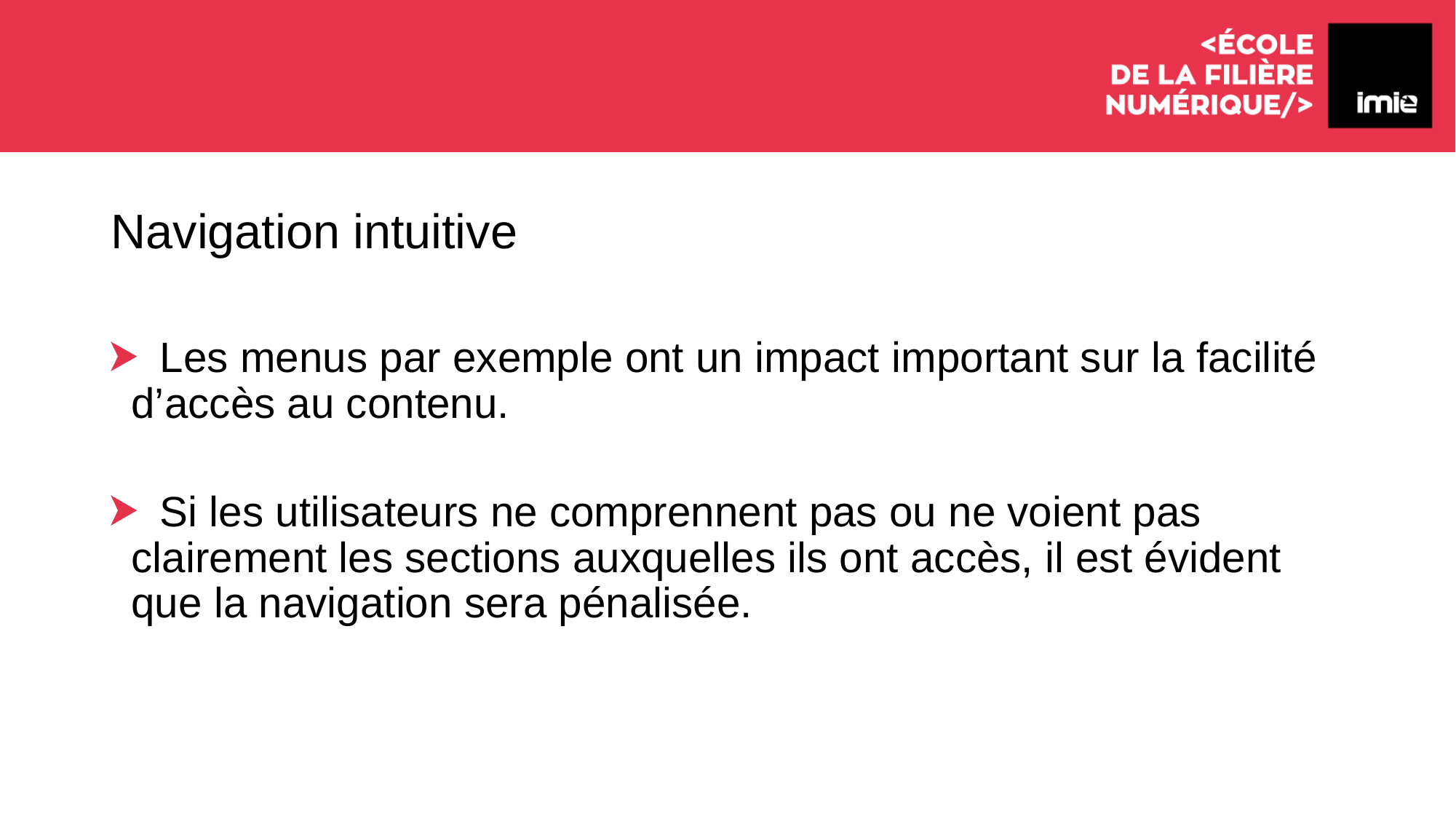

# Navigation intuitive
  Les menus par exemple ont un impact important sur la facilité d’accès au contenu.
  Si les utilisateurs ne comprennent pas ou ne voient pas clairement les sections auxquelles ils ont accès, il est évident que la navigation sera pénalisée.